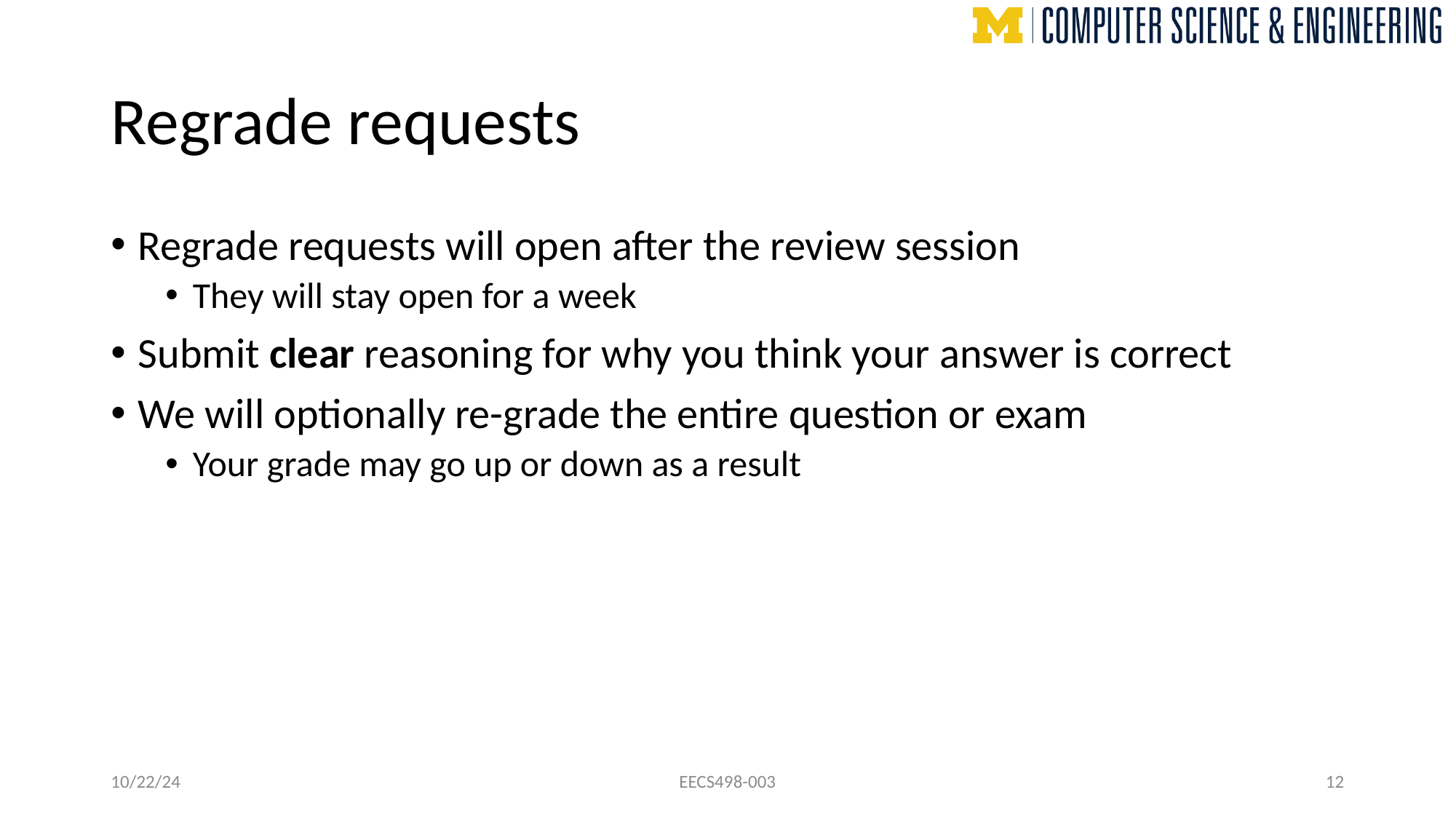

# Regrade requests
Regrade requests will open after the review session
They will stay open for a week
Submit clear reasoning for why you think your answer is correct
We will optionally re-grade the entire question or exam
Your grade may go up or down as a result

10/22/24
EECS498-003
12